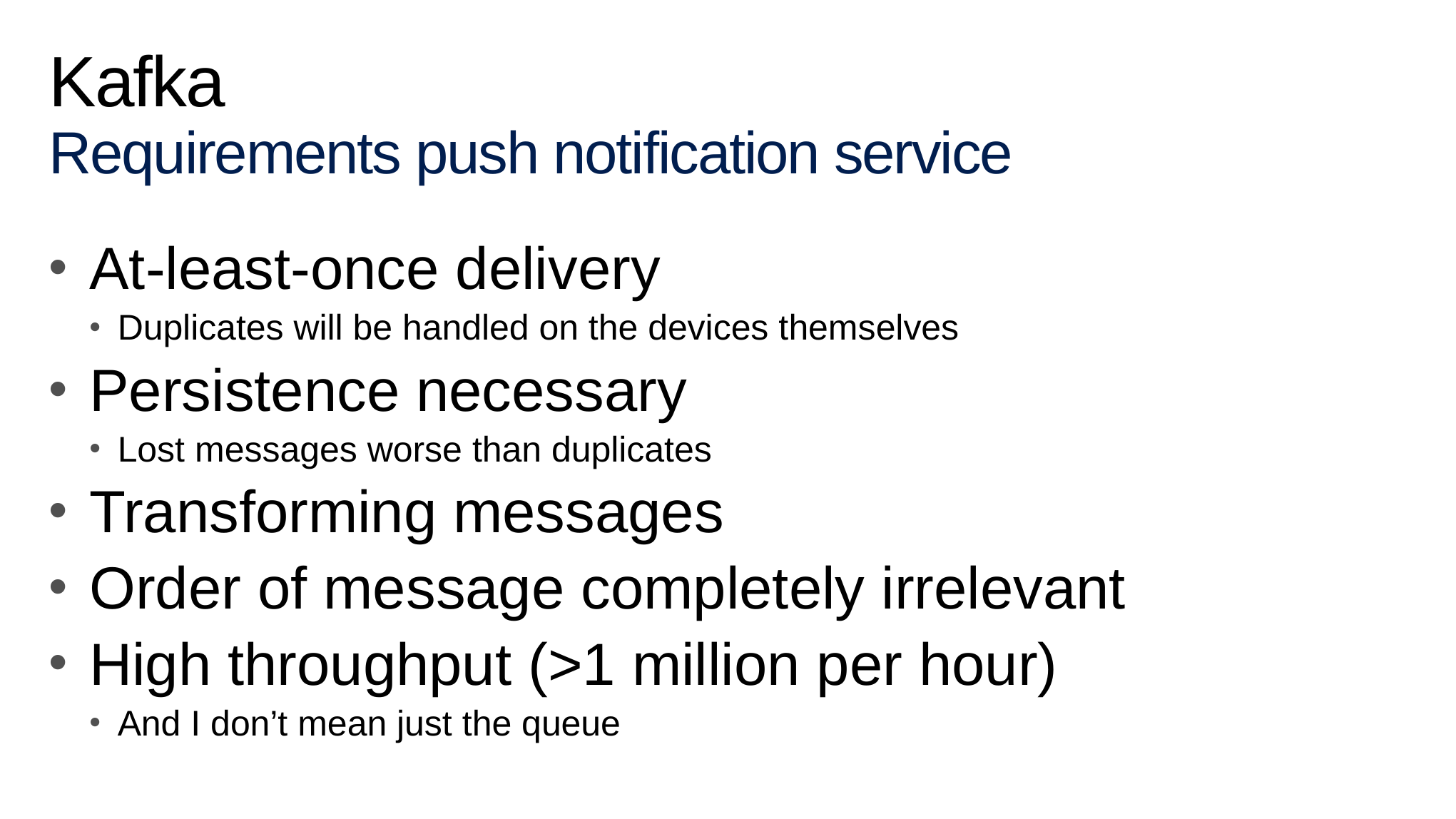

# Kafka Requirements push notification service
At-least-once delivery
Duplicates will be handled on the devices themselves
Persistence necessary
Lost messages worse than duplicates
Transforming messages
Order of message completely irrelevant
High throughput (>1 million per hour)
And I don’t mean just the queue